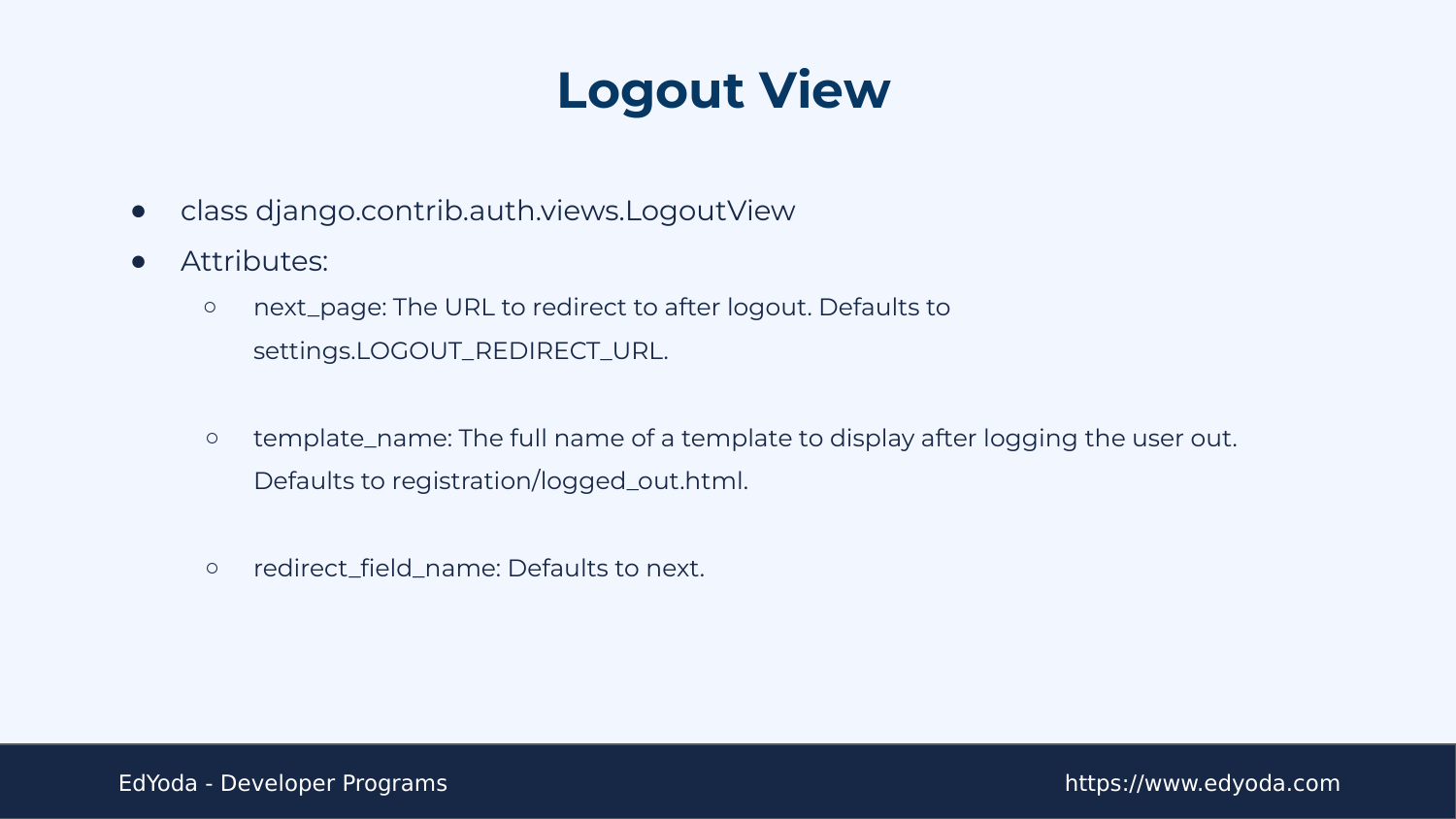

# Logout View

class django.contrib.auth.views.LogoutView
Attributes:
next_page: The URL to redirect to after logout. Defaults to settings.LOGOUT_REDIRECT_URL.
template_name: The full name of a template to display after logging the user out. Defaults to registration/logged_out.html.
redirect_field_name: Defaults to next.

EdYoda - Developer Programs
https://www.edyoda.com